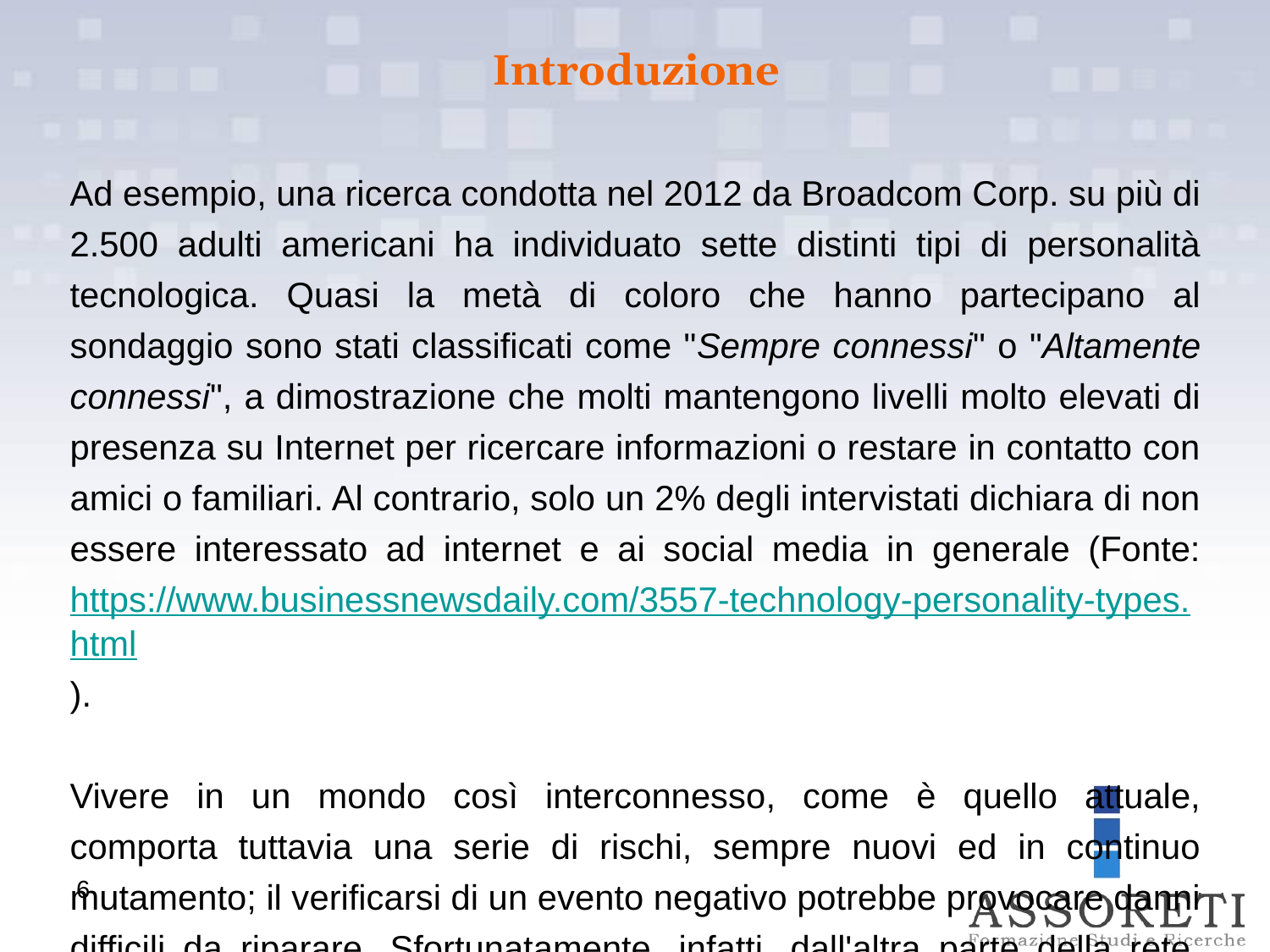

Introduzione
Ad esempio, una ricerca condotta nel 2012 da Broadcom Corp. su più di 2.500 adulti americani ha individuato sette distinti tipi di personalità tecnologica. Quasi la metà di coloro che hanno partecipano al sondaggio sono stati classificati come "Sempre connessi" o "Altamente connessi", a dimostrazione che molti mantengono livelli molto elevati di presenza su Internet per ricercare informazioni o restare in contatto con amici o familiari. Al contrario, solo un 2% degli intervistati dichiara di non essere interessato ad internet e ai social media in generale (Fonte: https://www.businessnewsdaily.com/3557-technology-personality-types.html).

Vivere in un mondo così interconnesso, come è quello attuale, comporta tuttavia una serie di rischi, sempre nuovi ed in continuo mutamento; il verificarsi di un evento negativo potrebbe provocare danni difficili da riparare. Sfortunatamente, infatti, dall'altra parte della rete, che ci connette al mondo (es. negozi, libri, film, amici, …) e su cui transitano ogni giorno i nostri dati, possono esserci anche dei criminali, che cercando attivamente di rubare le nostre password, le nostre informazioni personali, le nostre identità e il nostro denaro.
6